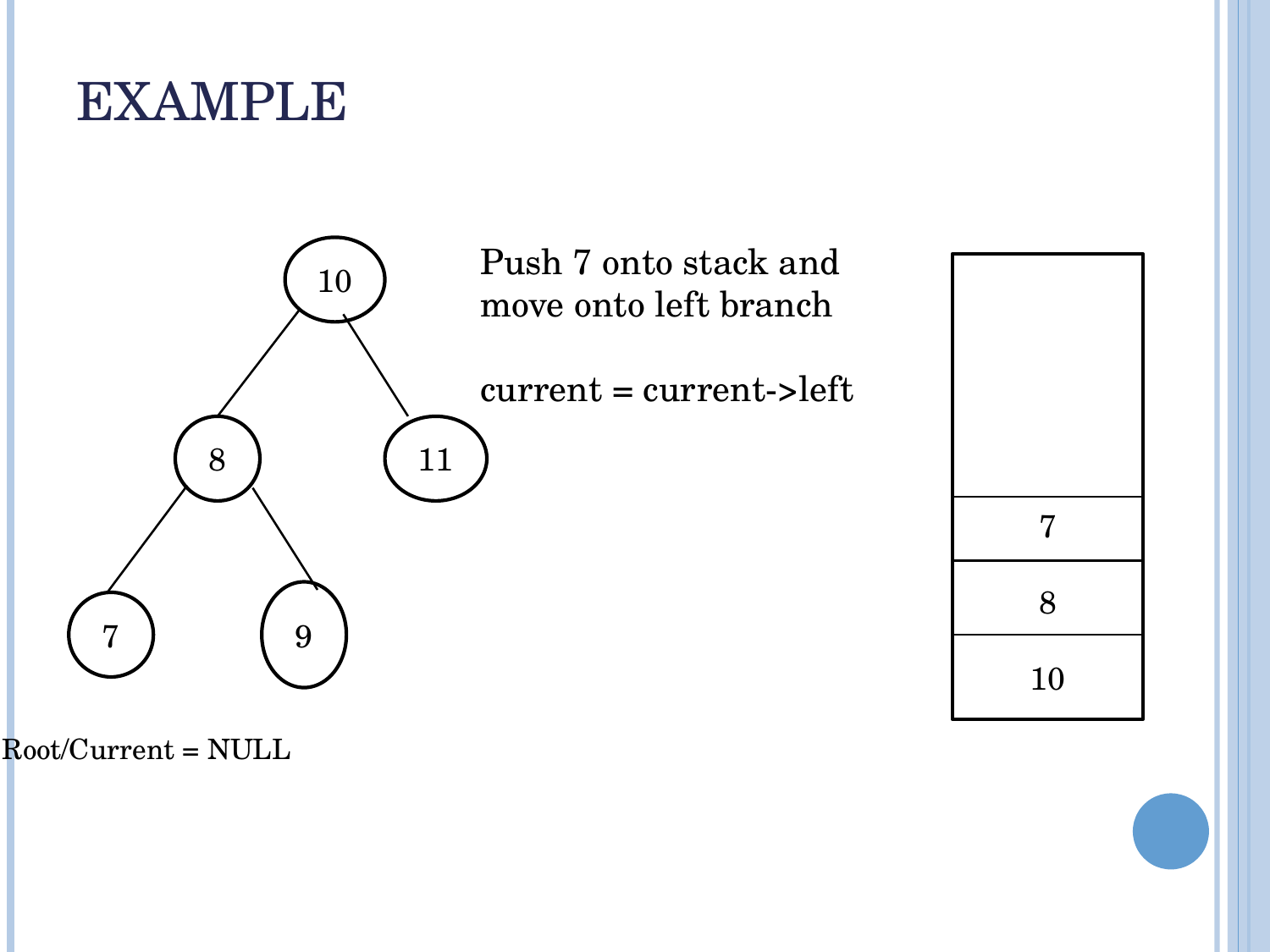

# Example
Push 7 onto stack and move onto left branch

current = current->left
10

7

8

10
8
11
9
7
Root/Current = NULL